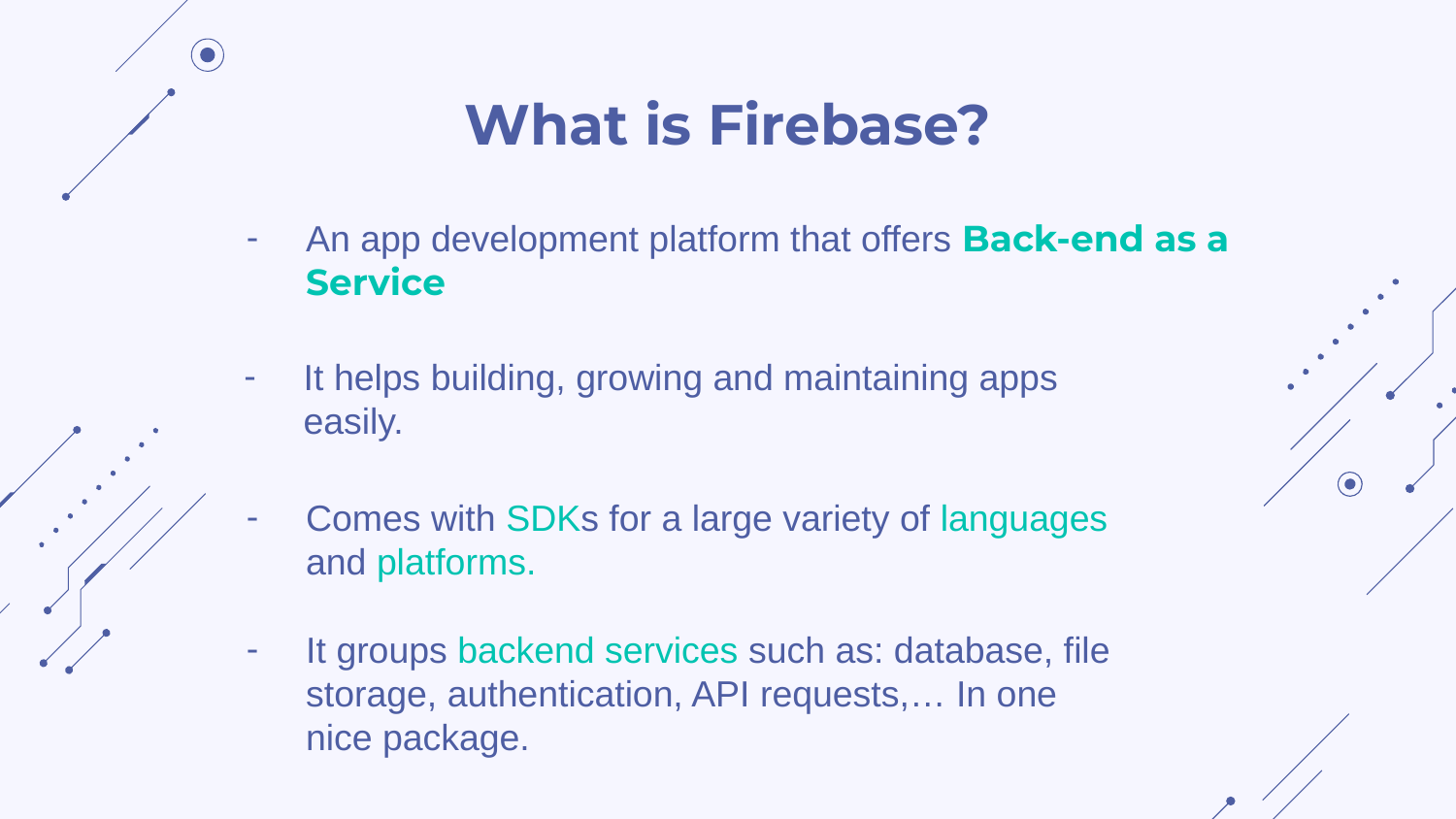

# What is Firebase?
An app development platform that offers Back-end as a Service
It helps building, growing and maintaining apps easily.
Comes with SDKs for a large variety of languages and platforms.
It groups backend services such as: database, file storage, authentication, API requests,… In one nice package.